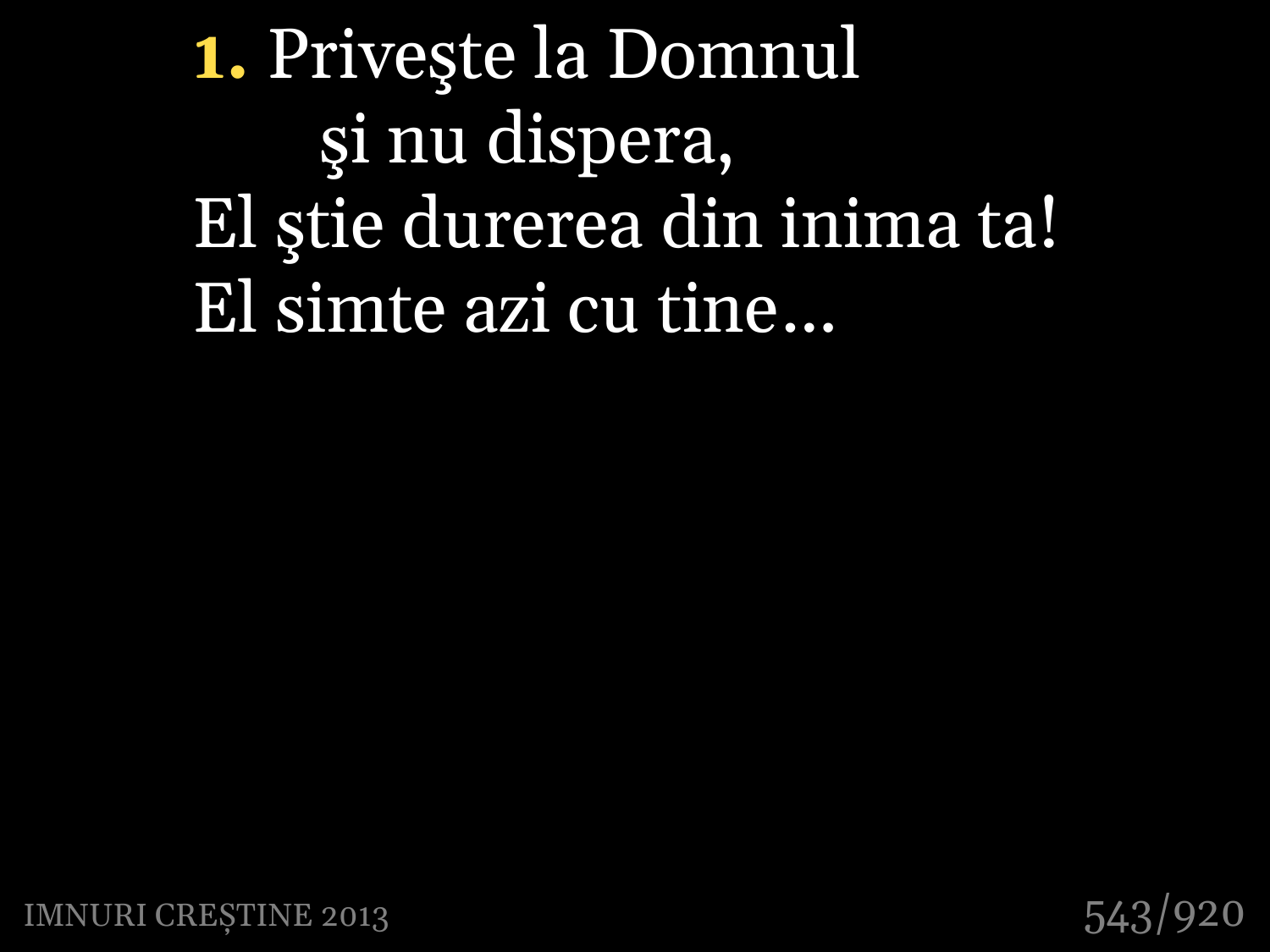

1. Priveşte la Domnul
	şi nu dispera,
El ştie durerea din inima ta!
El simte azi cu tine…
543/920
IMNURI CREȘTINE 2013